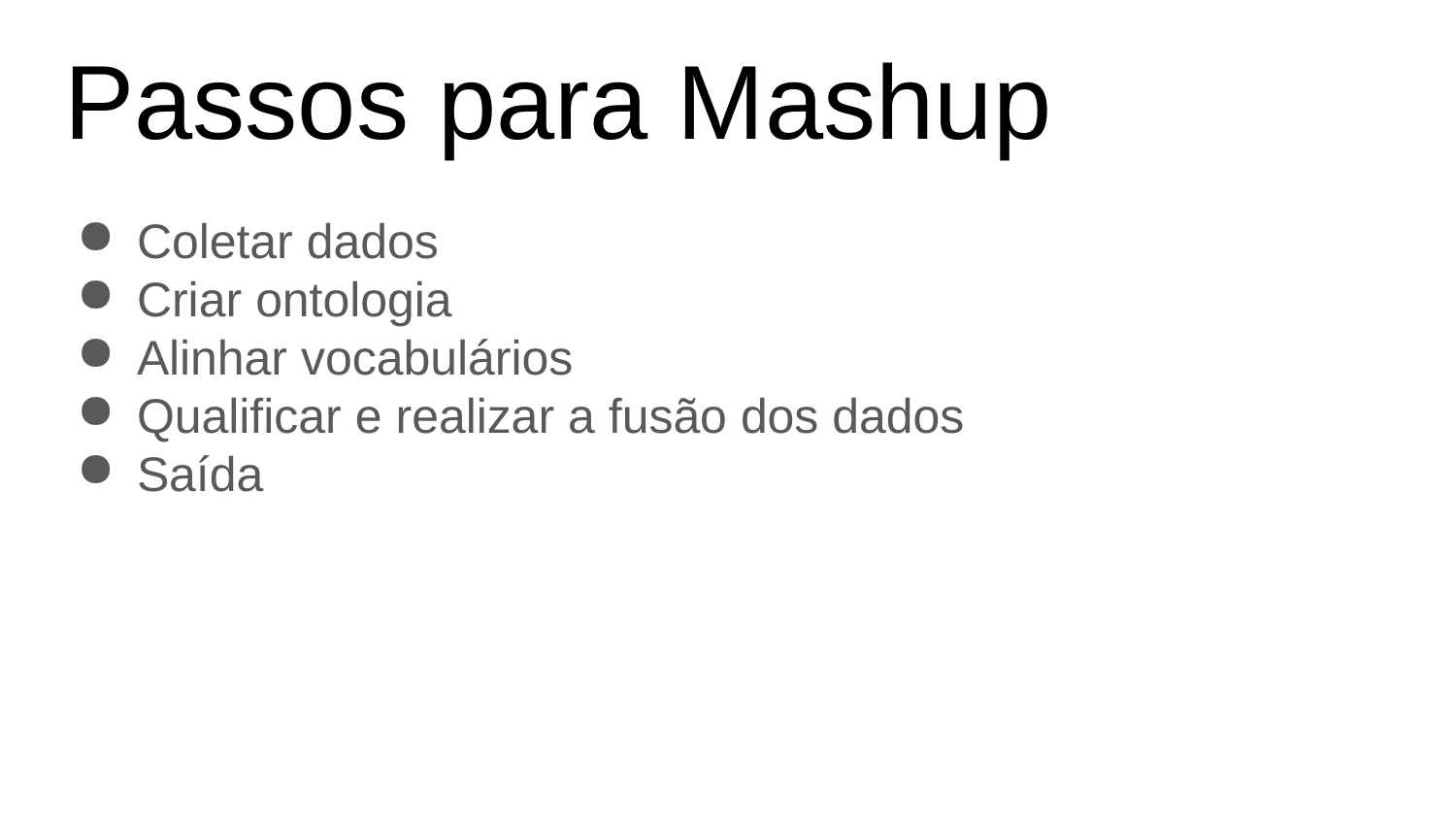

# Passos para Mashup
Coletar dados
Criar ontologia
Alinhar vocabulários
Qualificar e realizar a fusão dos dados
Saída